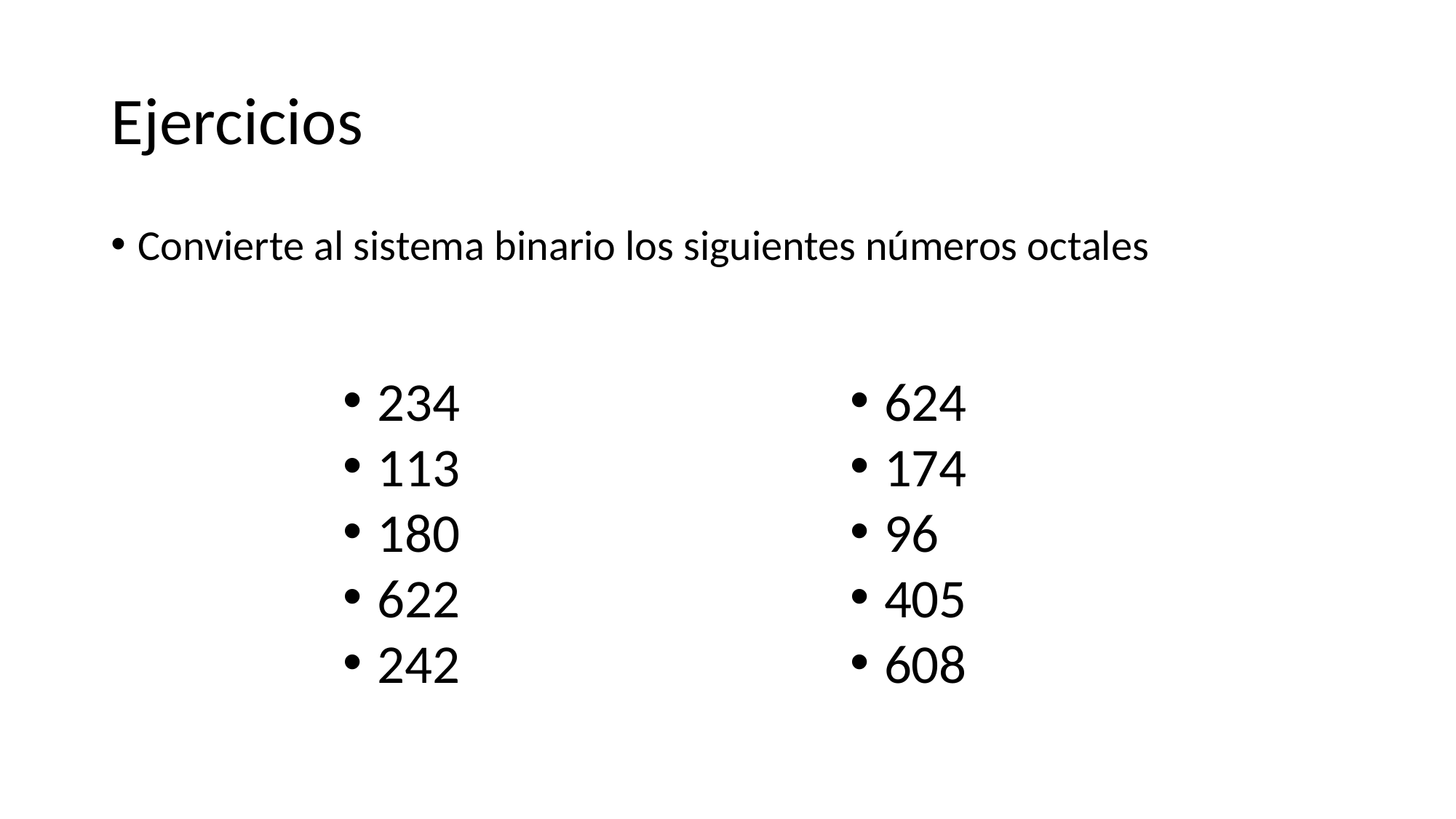

# Ejercicios
Convierte al sistema binario los siguientes números octales
234
113
180
622
242
624
174
96
405
608